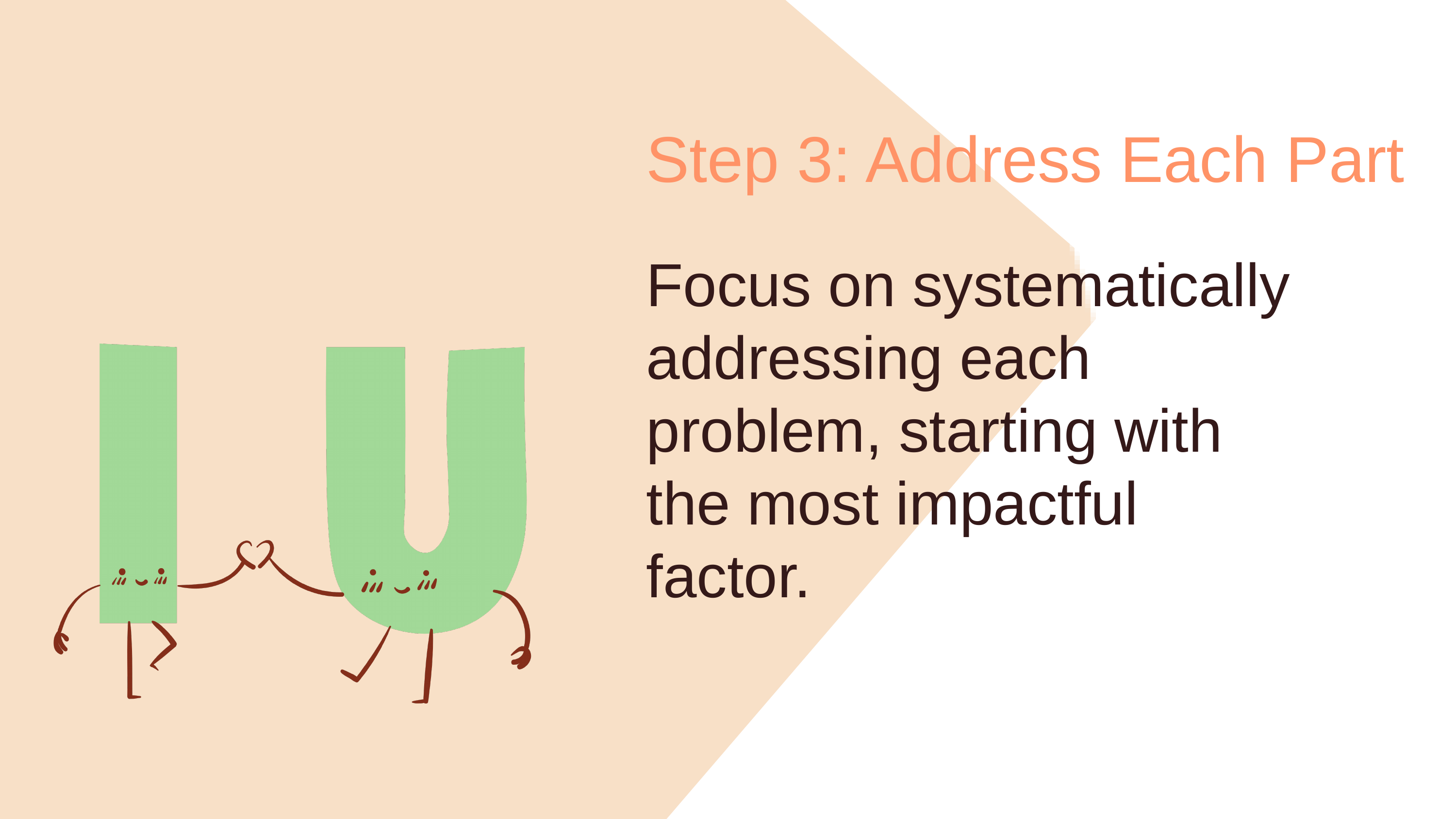

Step 3: Address Each Part

Focus on systematically addressing each problem, starting with the most impactful factor.